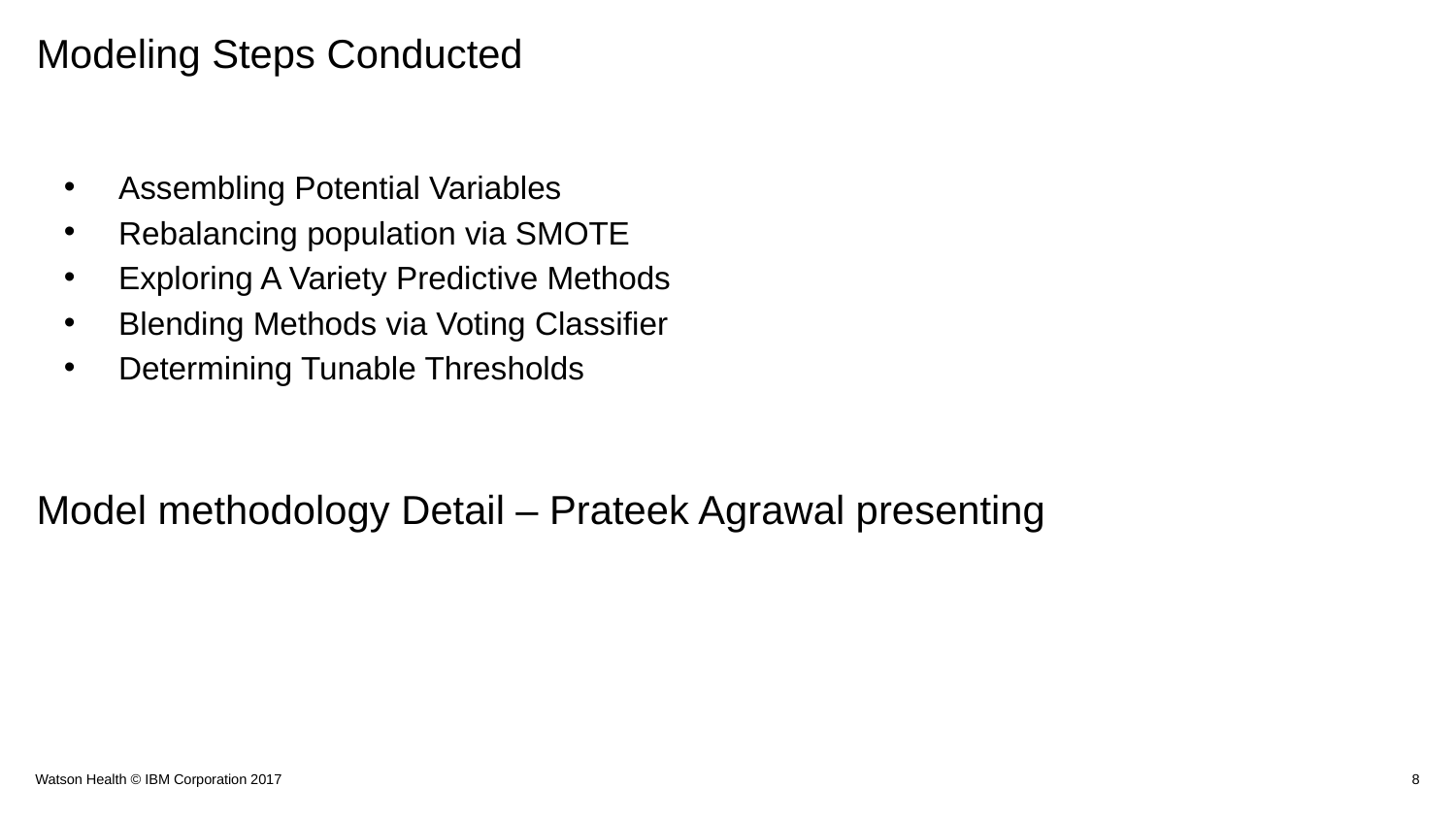

# Modeling Steps Conducted
Assembling Potential Variables
Rebalancing population via SMOTE
Exploring A Variety Predictive Methods
Blending Methods via Voting Classifier
Determining Tunable Thresholds

Model methodology Detail – Prateek Agrawal presenting

Watson Health © IBM Corporation 2017
8